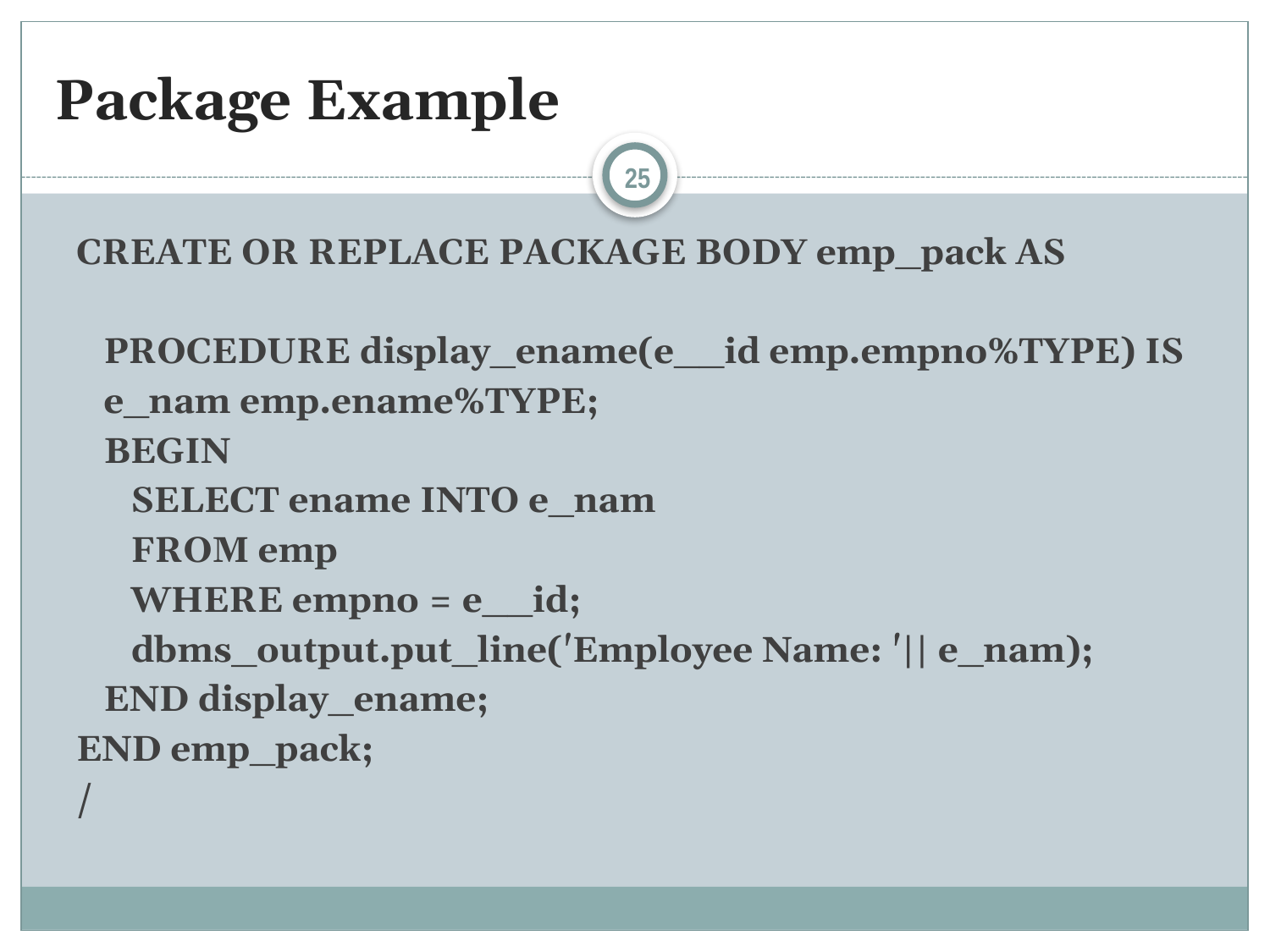

# Package Example
25
CREATE OR REPLACE PACKAGE BODY emp_pack AS

   PROCEDURE display_ename(e__id emp.empno%TYPE) IS
   e_nam emp.ename%TYPE;
   BEGIN
      SELECT ename INTO e_nam
      FROM emp
      WHERE empno = e__id;
      dbms_output.put_line('Employee Name: '|| e_nam);
   END display_ename;
END emp_pack;
/